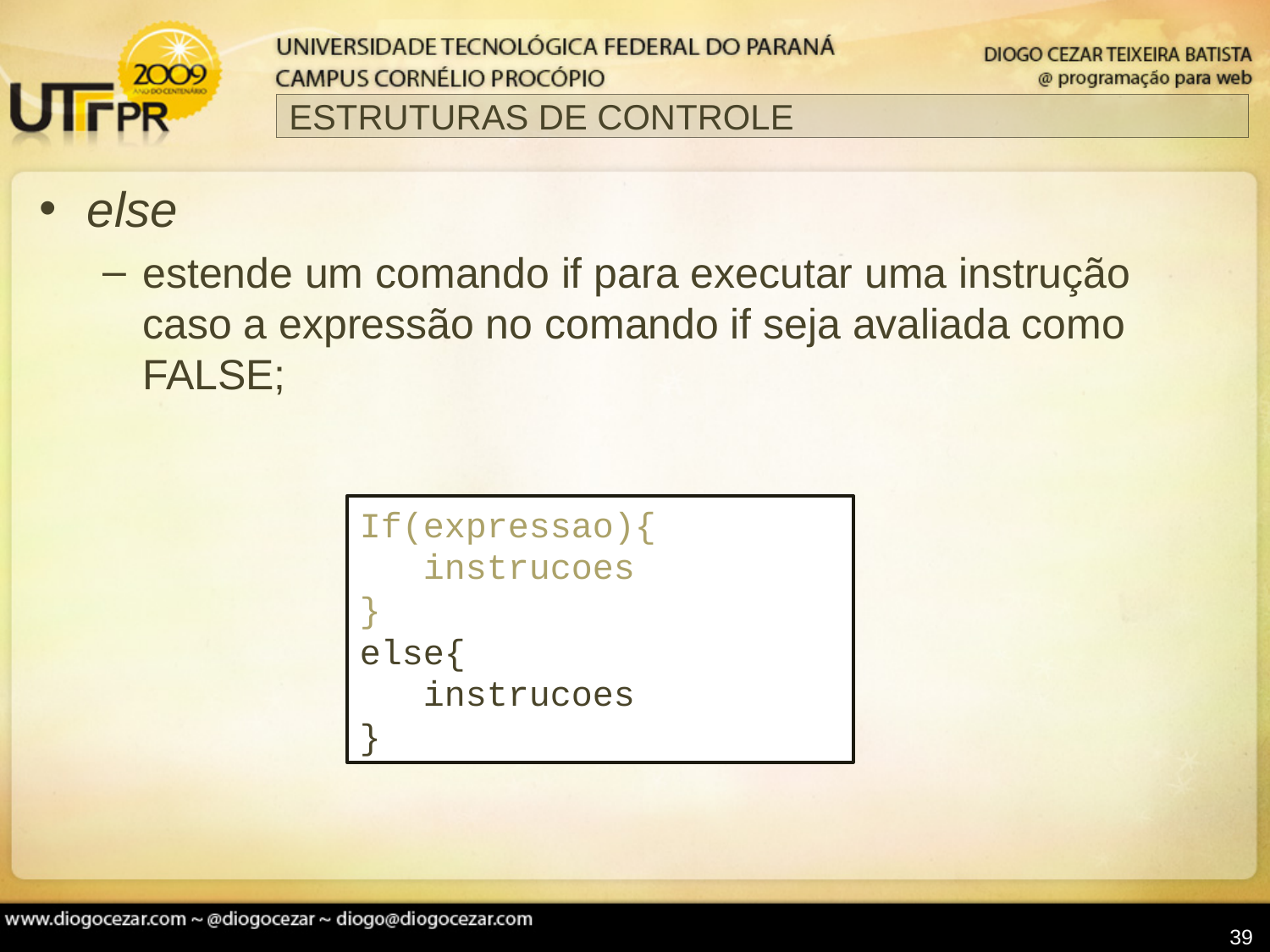

# ESTRUTURAS DE CONTROLE
else
estende um comando if para executar uma instrução caso a expressão no comando if seja avaliada como FALSE;
If(expressao){
   instrucoes
}
else{
   instrucoes
}
39